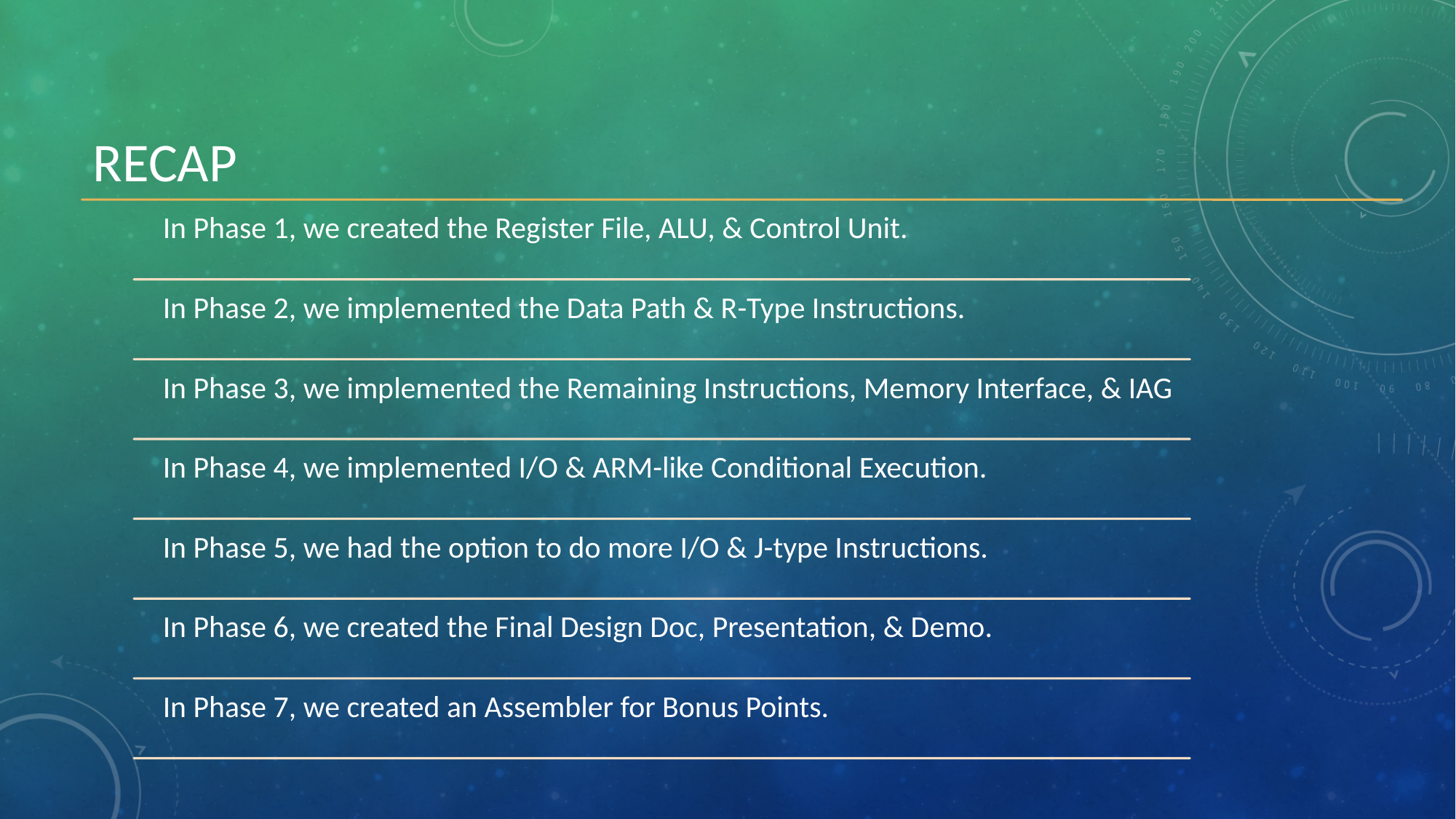

# REcap

In Phase 1, we created the Register File, ALU, & Control Unit.
In Phase 2, we implemented the Data Path & R-Type Instructions.
In Phase 3, we implemented the Remaining Instructions, Memory Interface, & IAG
In Phase 4, we implemented I/O & ARM-like Conditional Execution.
In Phase 5, we had the option to do more I/O & J-type Instructions.
In Phase 6, we created the Final Design Doc, Presentation, & Demo.
In Phase 7, we created an Assembler for Bonus Points.